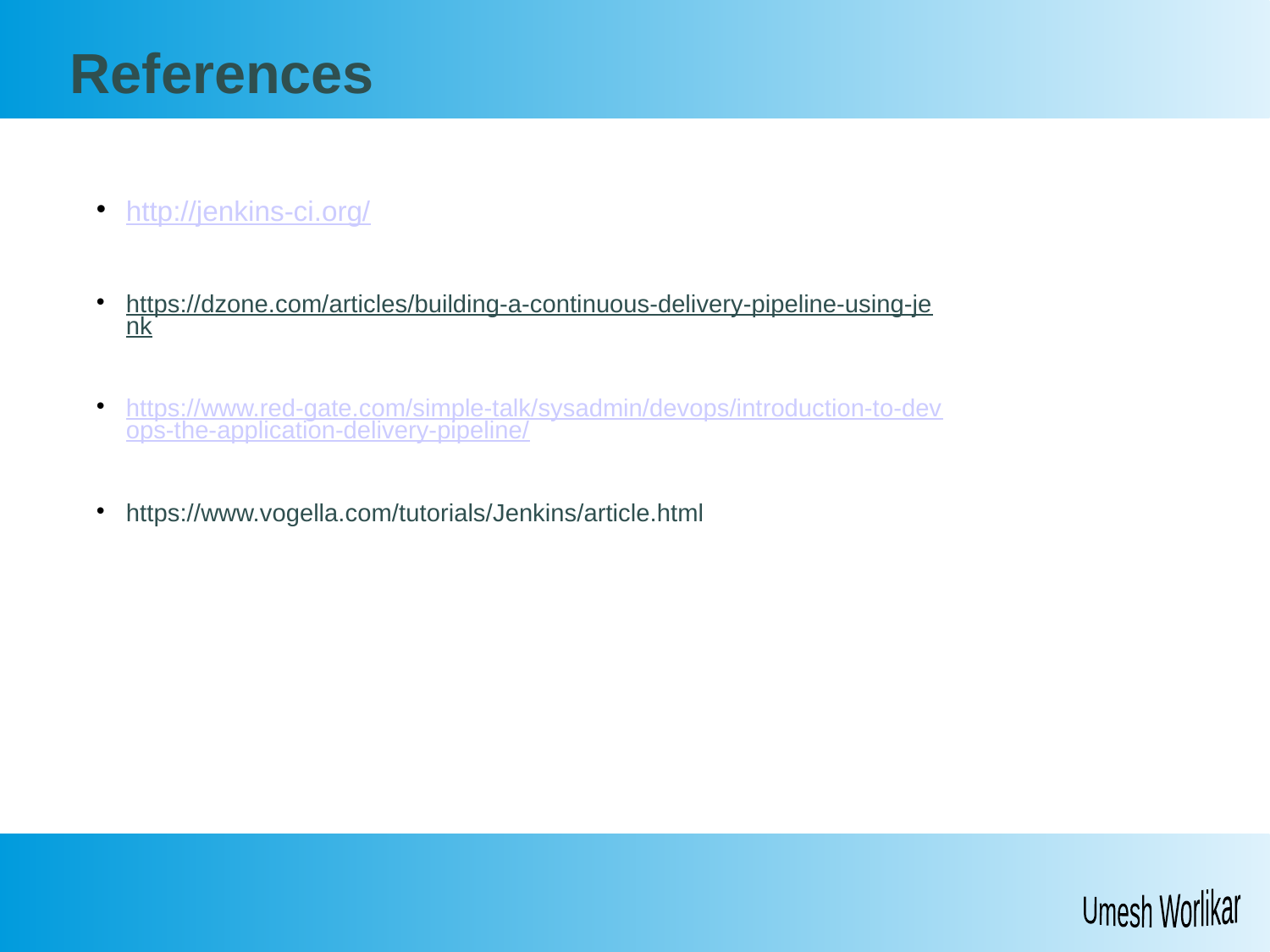

References

http://jenkins-ci.org/
https://dzone.com/articles/building-a-continuous-delivery-pipeline-using-jenk
https://www.red-gate.com/simple-talk/sysadmin/devops/introduction-to-devops-the-application-delivery-pipeline/

https://www.vogella.com/tutorials/Jenkins/article.html

Umesh Worlikar